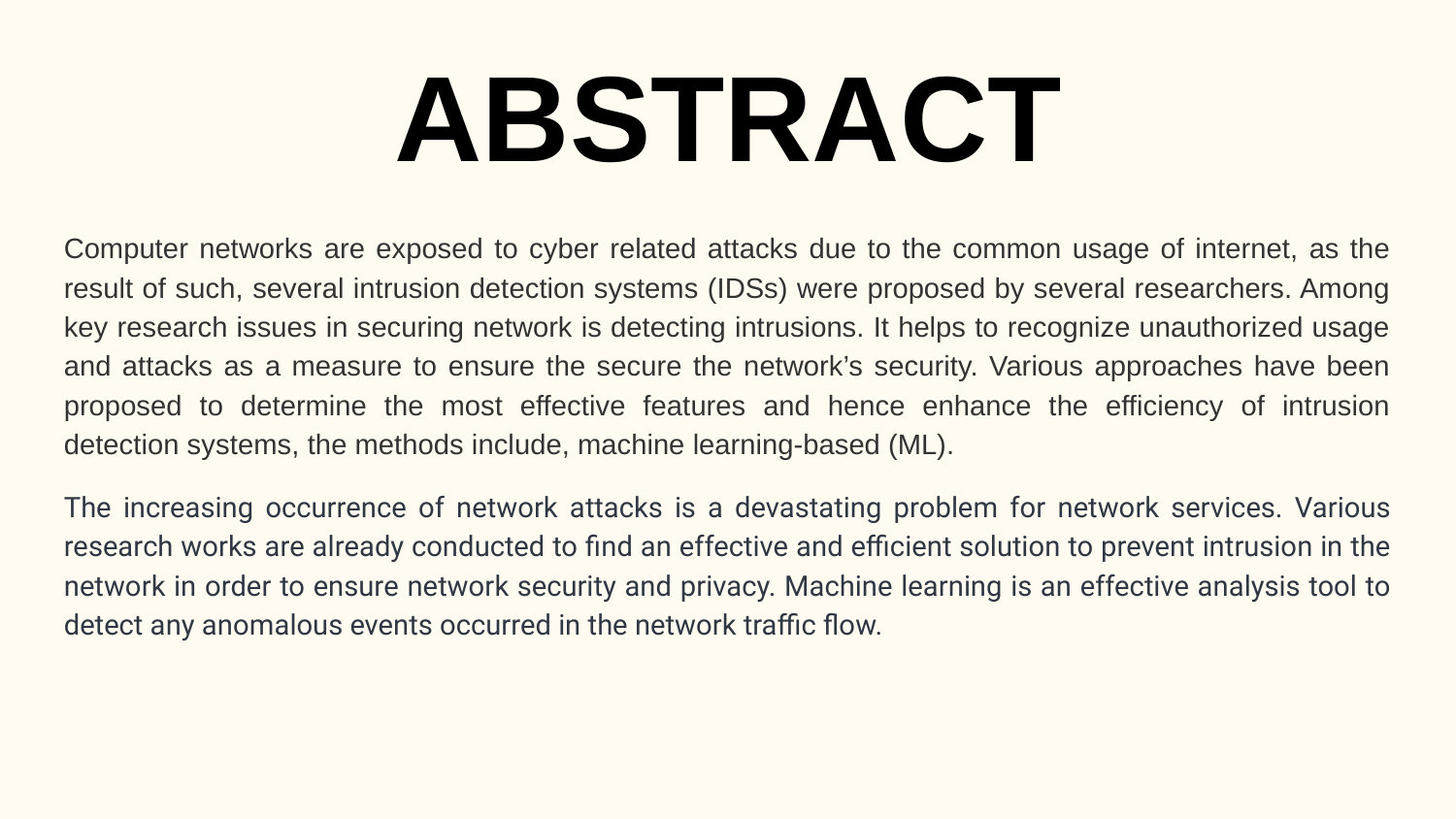

# ABSTRACT
Computer networks are exposed to cyber related attacks due to the common usage of internet, as the result of such, several intrusion detection systems (IDSs) were proposed by several researchers. Among key research issues in securing network is detecting intrusions. It helps to recognize unauthorized usage and attacks as a measure to ensure the secure the network’s security. Various approaches have been proposed to determine the most effective features and hence enhance the efficiency of intrusion detection systems, the methods include, machine learning-based (ML).
The increasing occurrence of network attacks is a devastating problem for network services. Various research works are already conducted to find an effective and efficient solution to prevent intrusion in the network in order to ensure network security and privacy. Machine learning is an effective analysis tool to detect any anomalous events occurred in the network traffic flow.